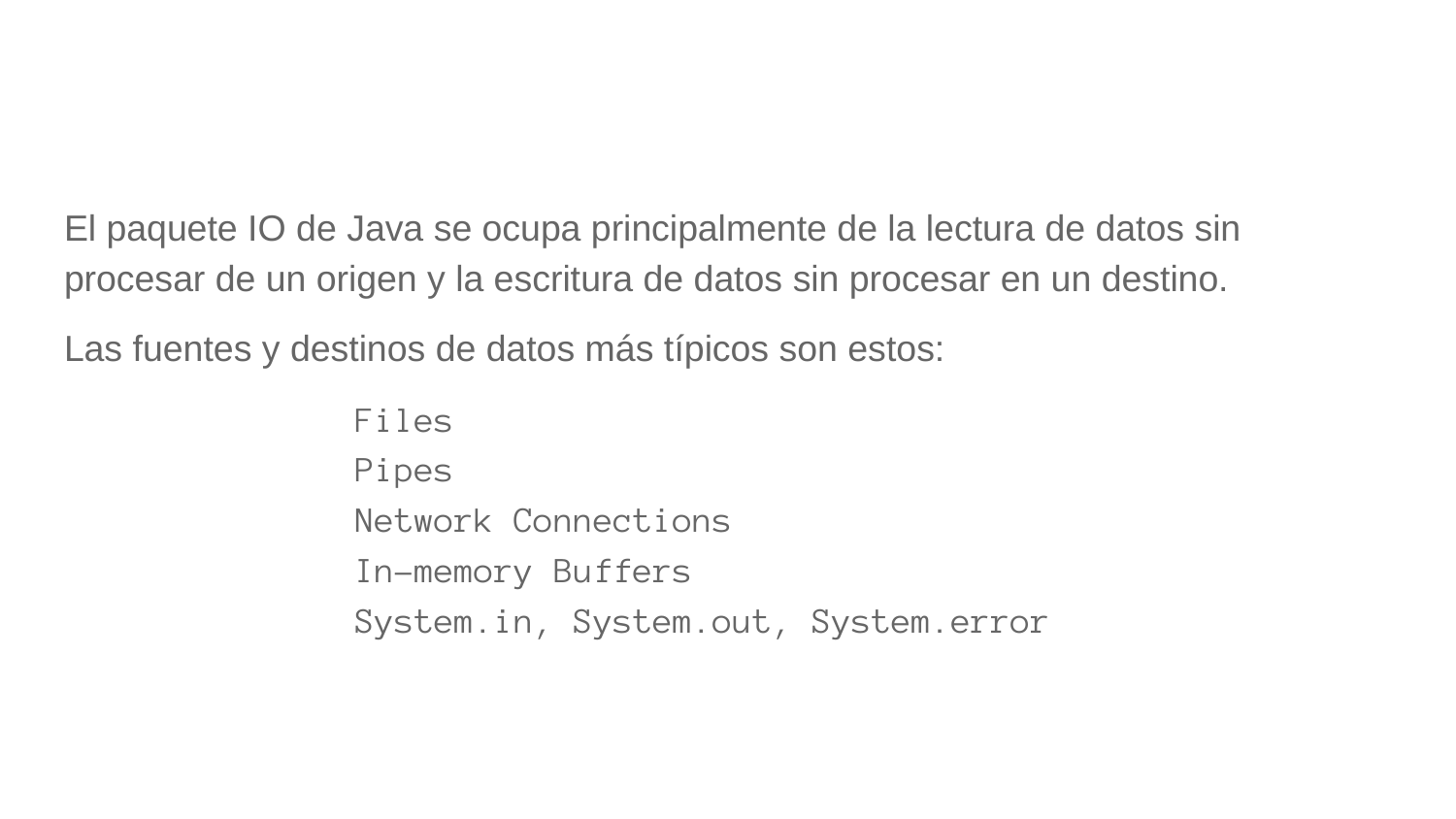

#
El paquete IO de Java se ocupa principalmente de la lectura de datos sin procesar de un origen y la escritura de datos sin procesar en un destino.
Las fuentes y destinos de datos más típicos son estos:
		Files
		Pipes
		Network Connections
		In-memory Buffers
		System.in, System.out, System.error